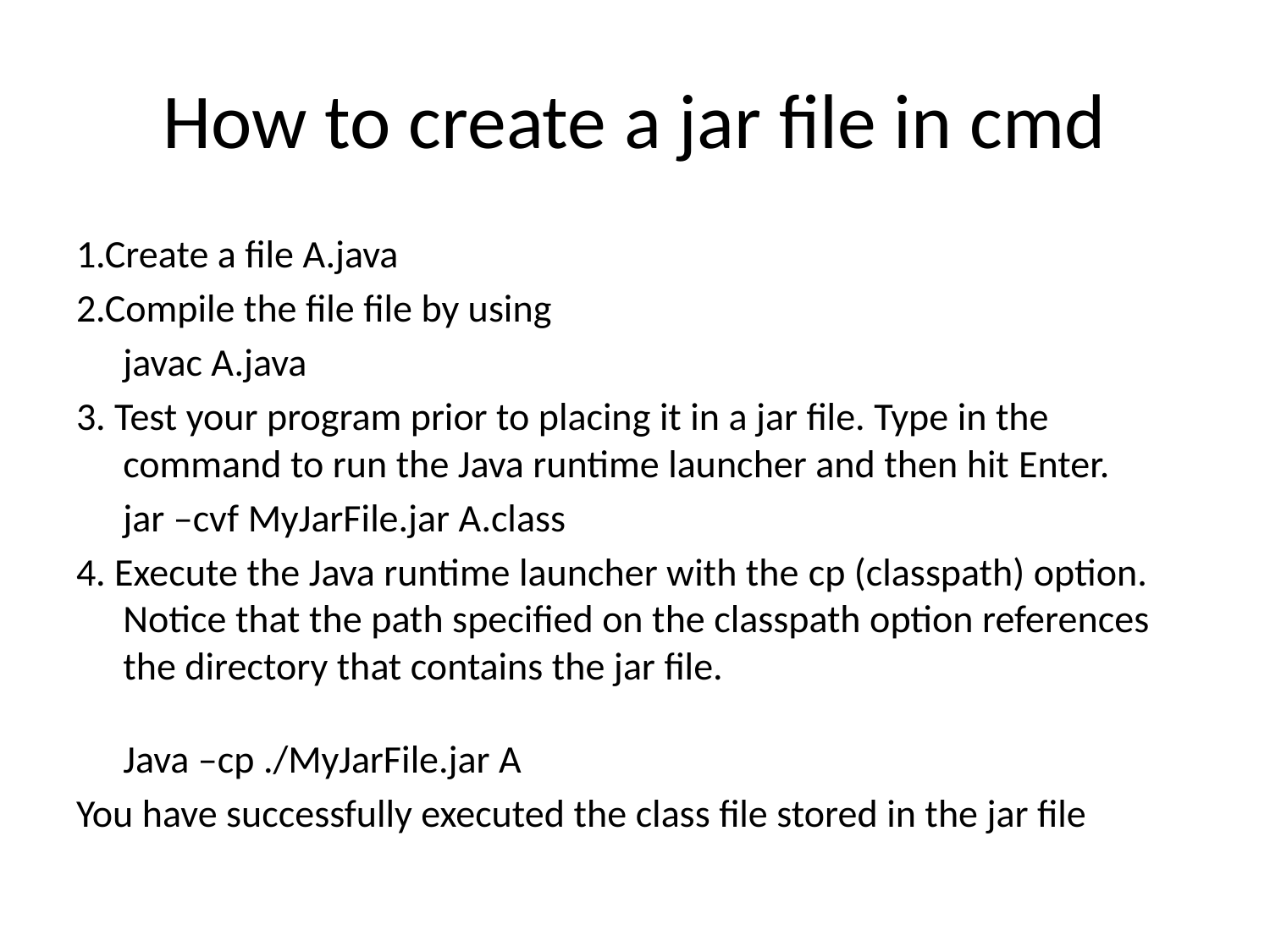

# How to create a jar file in cmd
1.Create a file A.java
2.Compile the file file by using
	javac A.java
3. Test your program prior to placing it in a jar file. Type in the command to run the Java runtime launcher and then hit Enter.
	jar –cvf MyJarFile.jar A.class
4. Execute the Java runtime launcher with the cp (classpath) option. Notice that the path specified on the classpath option references the directory that contains the jar file.
Java –cp ./MyJarFile.jar A
You have successfully executed the class file stored in the jar file